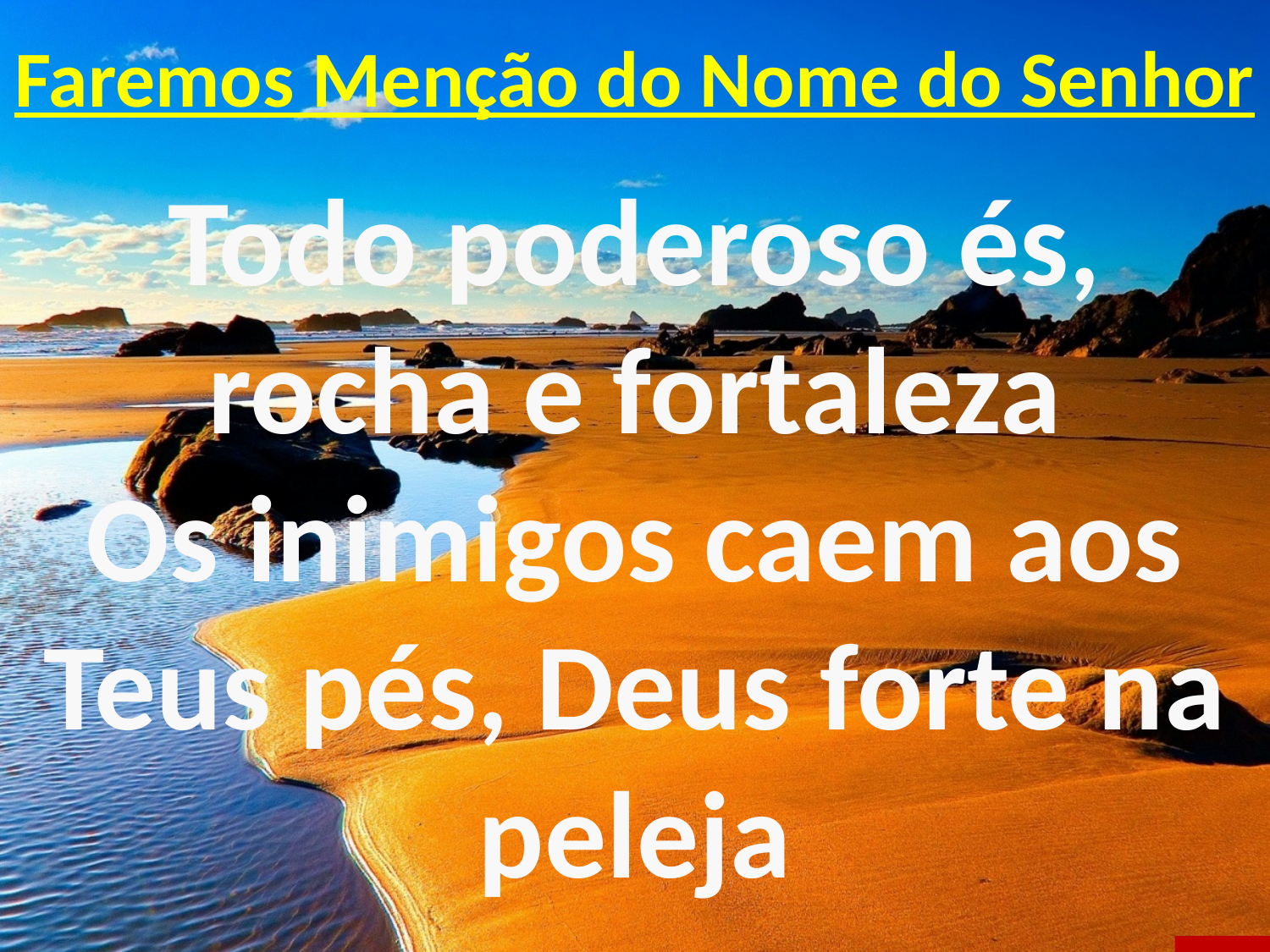

# Faremos Menção do Nome do Senhor
Todo poderoso és, rocha e fortaleza
Os inimigos caem aos Teus pés, Deus forte na peleja